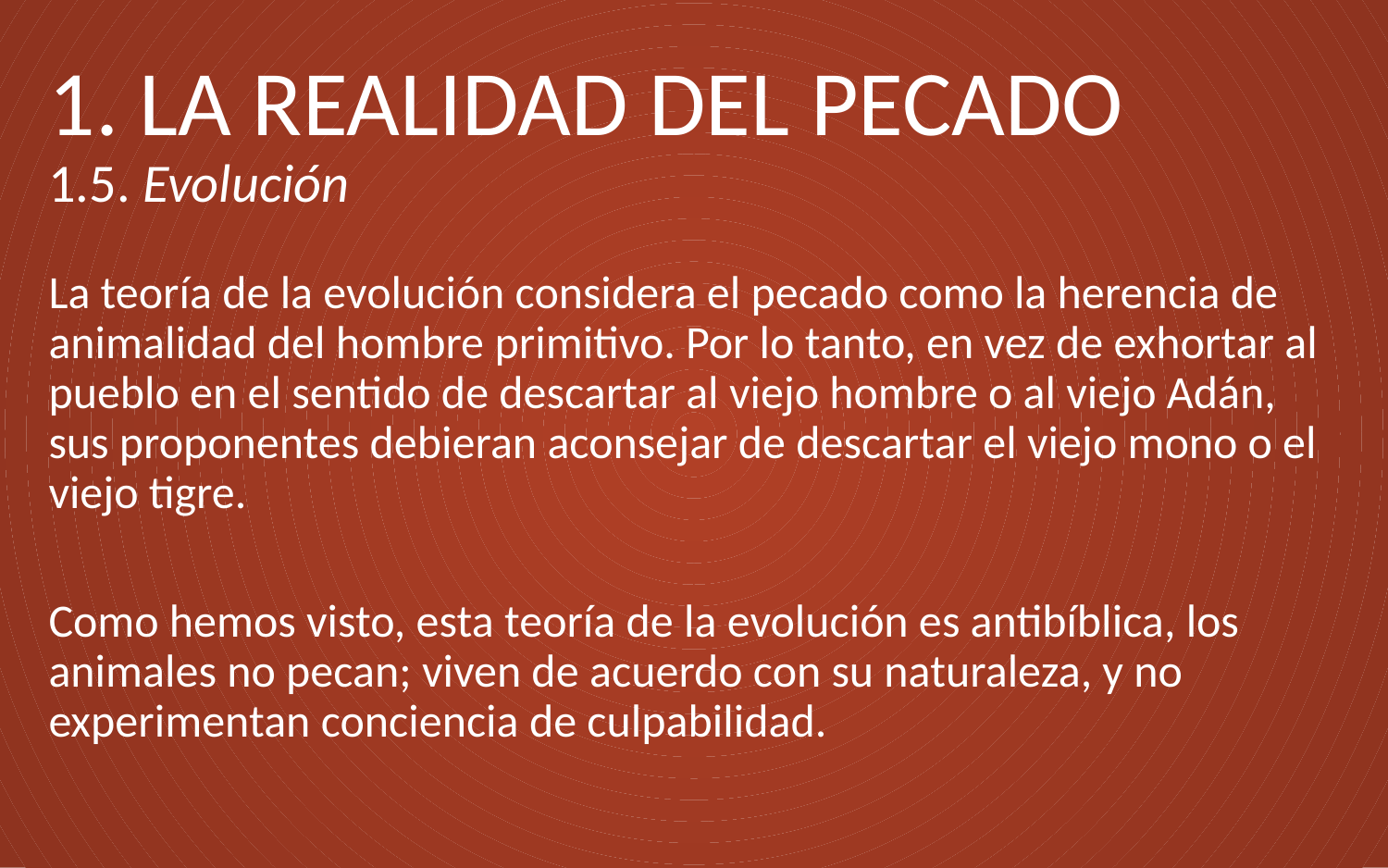

# 1. LA REALIDAD DEL PECADO 1.5. Evolución
La teoría de la evolución considera el pecado como la herencia de animalidad del hombre primitivo. Por lo tanto, en vez de exhortar al pueblo en el sentido de descartar al viejo hombre o al viejo Adán, sus proponentes debieran aconsejar de descartar el viejo mono o el viejo tigre.

Como hemos visto, esta teoría de la evolución es antibíblica, los animales no pecan; viven de acuerdo con su naturaleza, y no experimentan conciencia de culpabilidad.